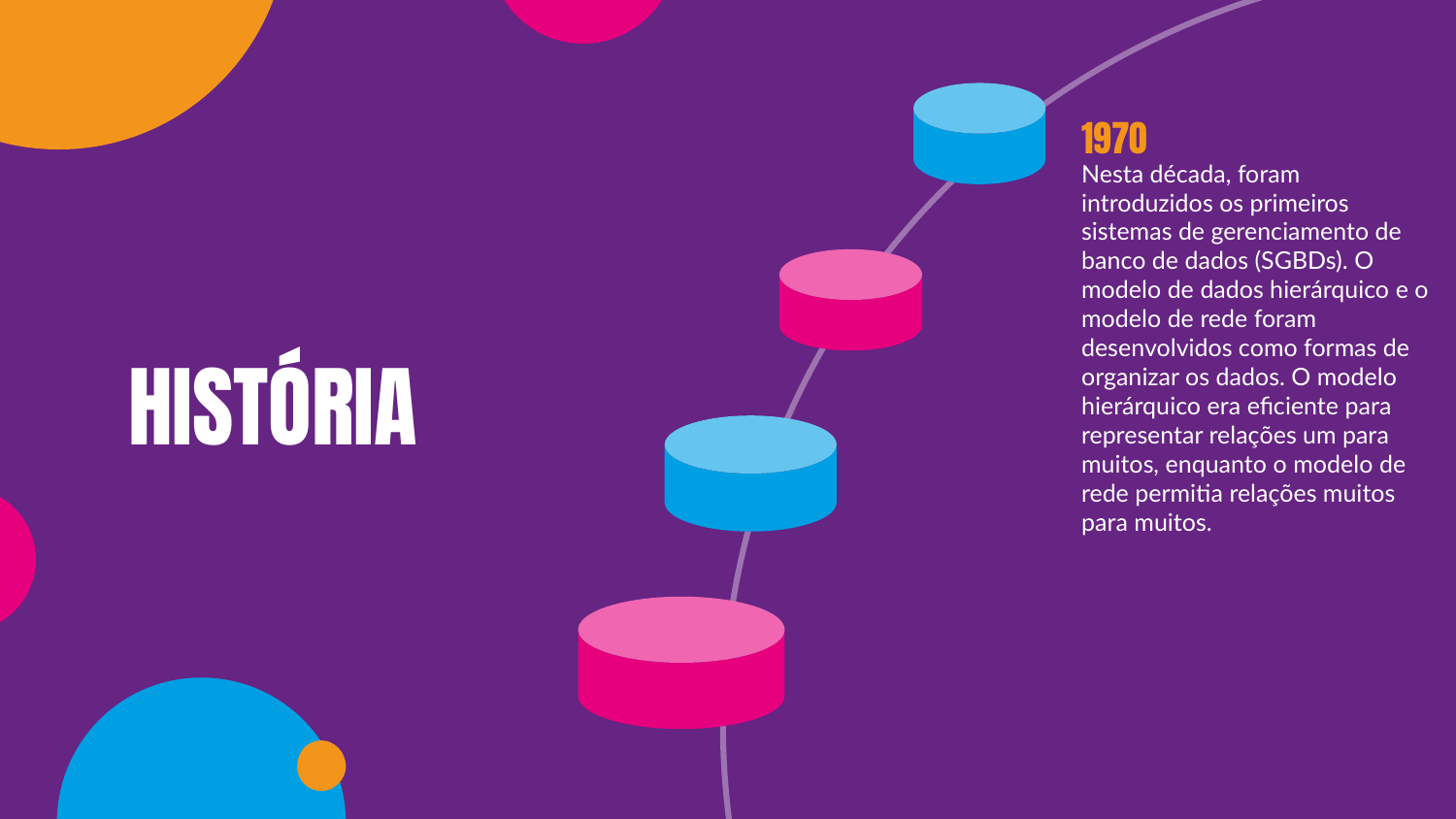

1970
Nesta década, foram introduzidos os primeiros sistemas de gerenciamento de banco de dados (SGBDs). O modelo de dados hierárquico e o modelo de rede foram desenvolvidos como formas de organizar os dados. O modelo hierárquico era eficiente para representar relações um para muitos, enquanto o modelo de rede permitia relações muitos para muitos.

# HISTÓRIA